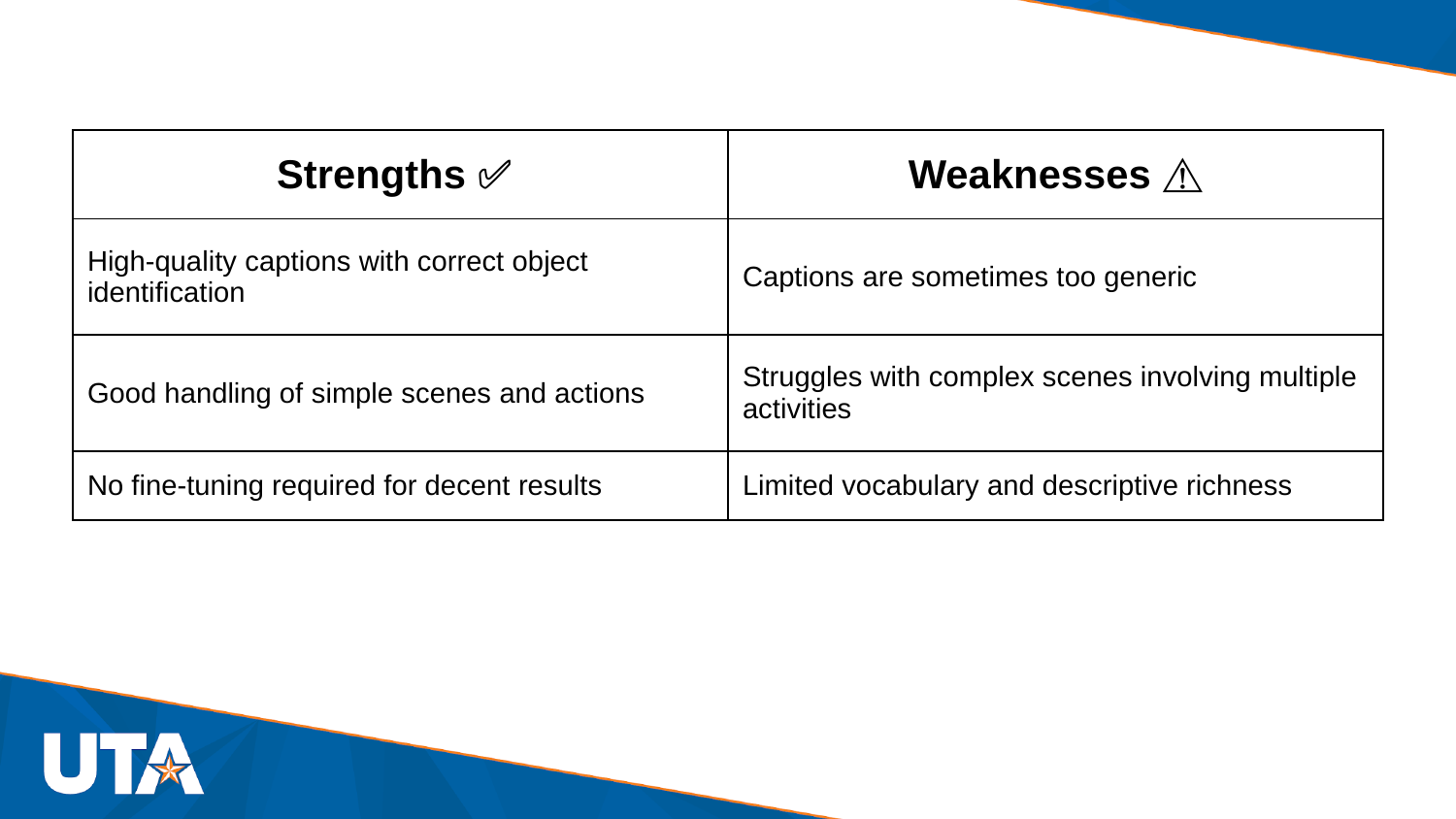

| Strengths ✅ | Weaknesses ⚠️ |
| --- | --- |
| High-quality captions with correct object identification | Captions are sometimes too generic |
| Good handling of simple scenes and actions | Struggles with complex scenes involving multiple activities |
| No fine-tuning required for decent results | Limited vocabulary and descriptive richness |